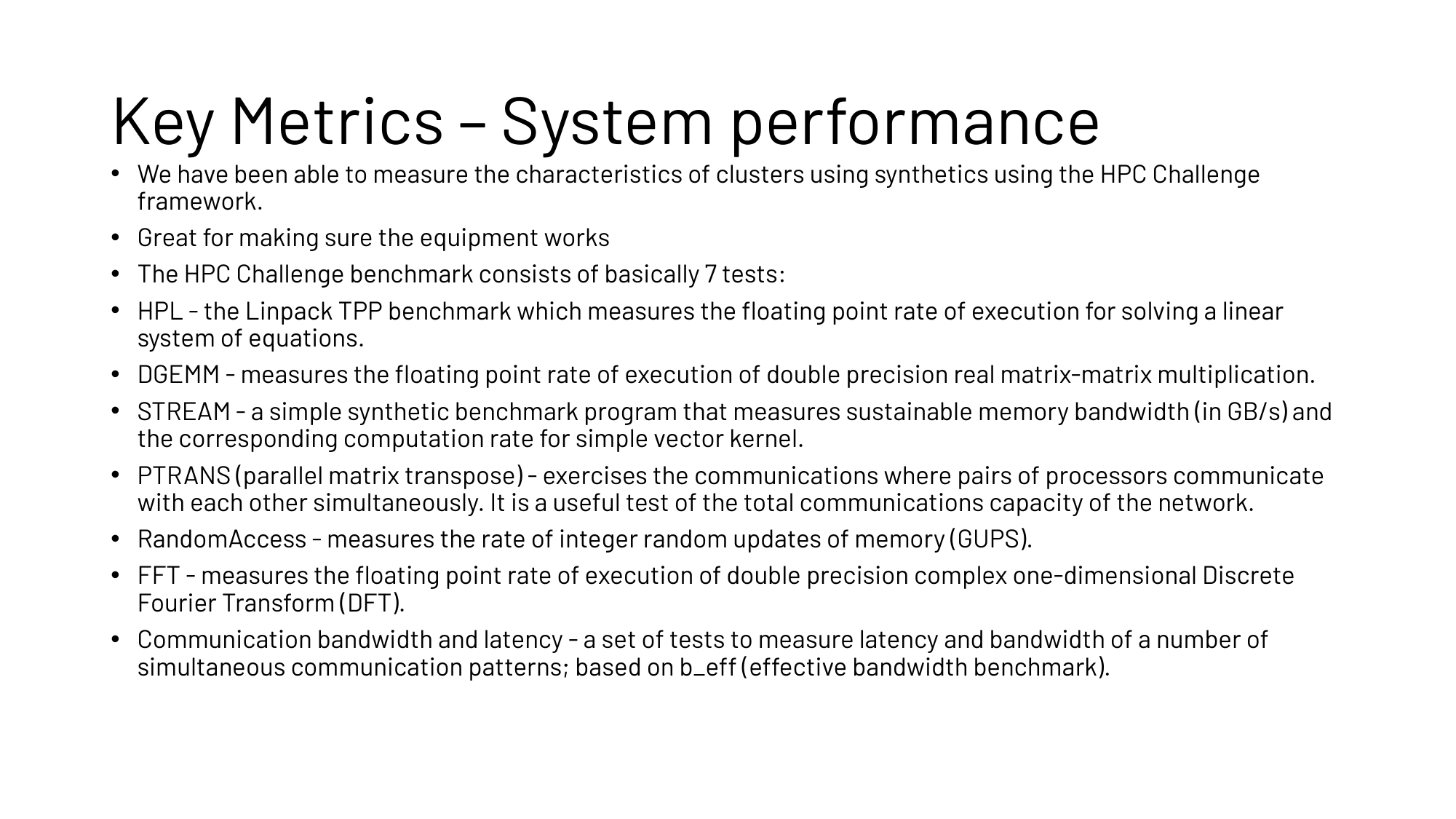

# Key Metrics – System performance
We have been able to measure the characteristics of clusters using synthetics using the HPC Challenge framework.
Great for making sure the equipment works
The HPC Challenge benchmark consists of basically 7 tests:
HPL - the Linpack TPP benchmark which measures the floating point rate of execution for solving a linear system of equations.
DGEMM - measures the floating point rate of execution of double precision real matrix-matrix multiplication.
STREAM - a simple synthetic benchmark program that measures sustainable memory bandwidth (in GB/s) and the corresponding computation rate for simple vector kernel.
PTRANS (parallel matrix transpose) - exercises the communications where pairs of processors communicate with each other simultaneously. It is a useful test of the total communications capacity of the network.
RandomAccess - measures the rate of integer random updates of memory (GUPS).
FFT - measures the floating point rate of execution of double precision complex one-dimensional Discrete Fourier Transform (DFT).
Communication bandwidth and latency - a set of tests to measure latency and bandwidth of a number of simultaneous communication patterns; based on b_eff (effective bandwidth benchmark).